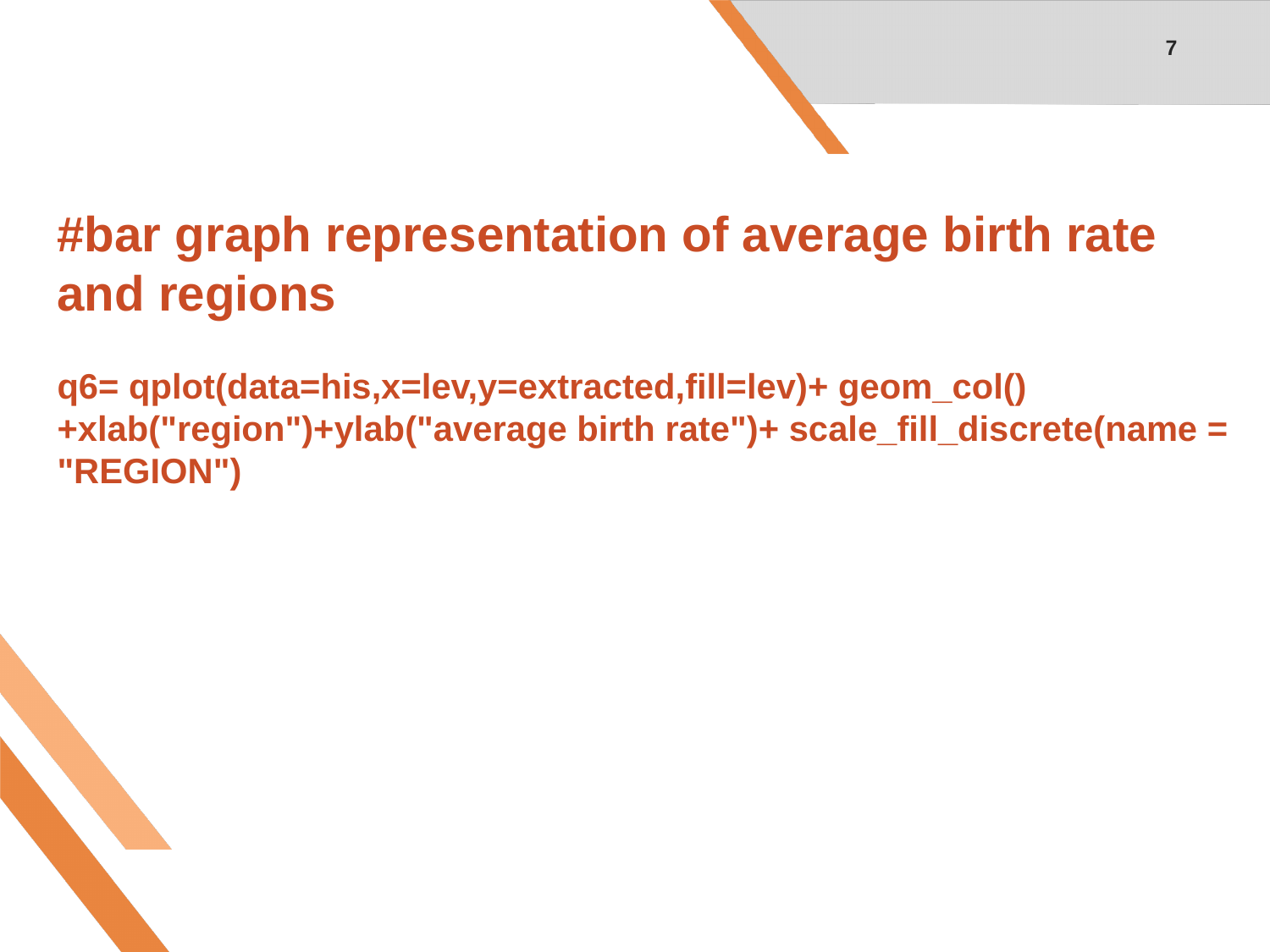

7
# #bar graph representation of average birth rate and regions q6= qplot(data=his,x=lev,y=extracted,fill=lev)+ geom_col()+xlab("region")+ylab("average birth rate")+ scale_fill_discrete(name = "REGION")